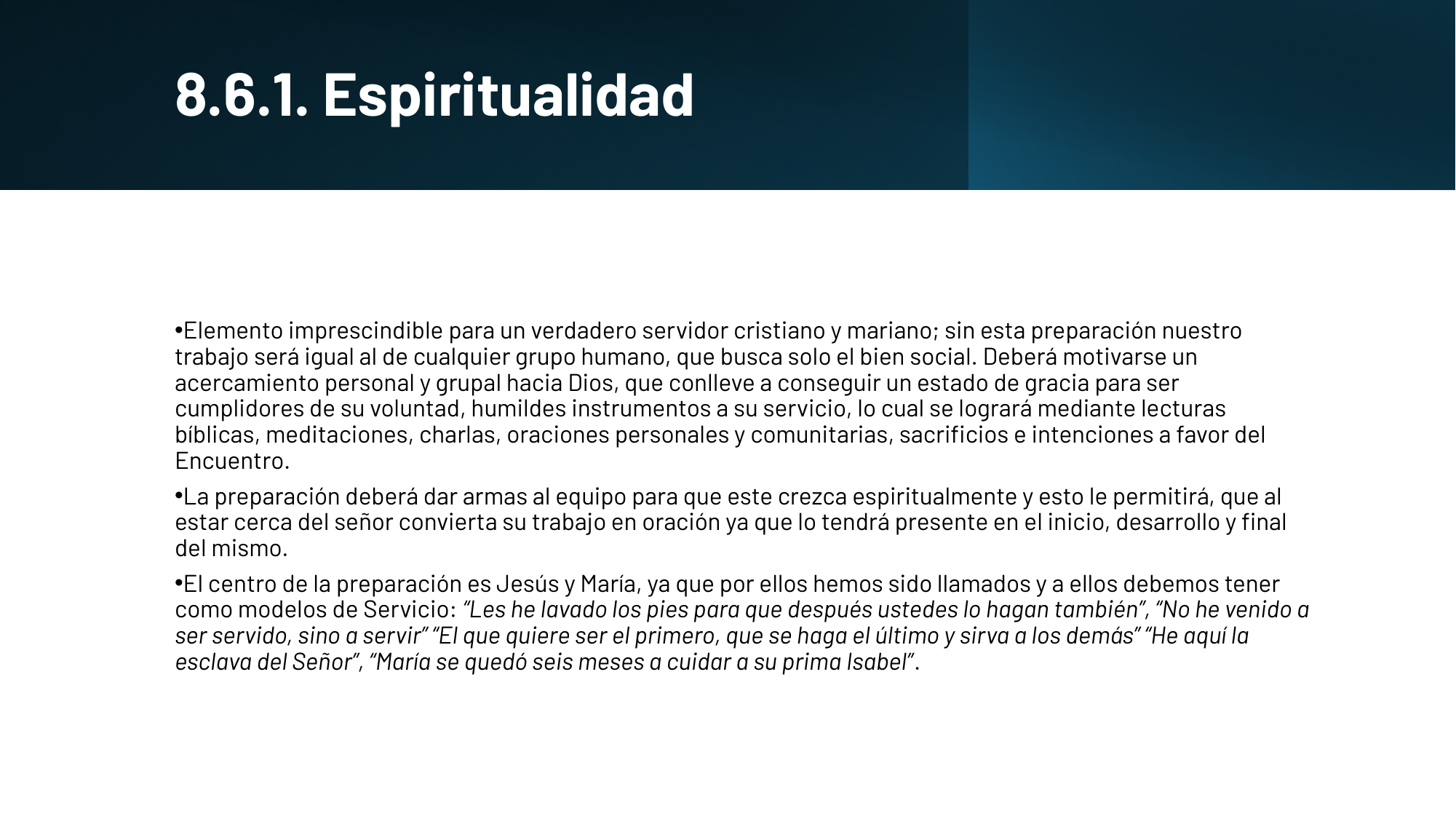

8.6.1. Espiritualidad
Elemento imprescindible para un verdadero servidor cristiano y mariano; sin esta preparación nuestro trabajo será igual al de cualquier grupo humano, que busca solo el bien social. Deberá motivarse un acercamiento personal y grupal hacia Dios, que conlleve a conseguir un estado de gracia para ser cumplidores de su voluntad, humildes instrumentos a su servicio, lo cual se logrará mediante lecturas bíblicas, meditaciones, charlas, oraciones personales y comunitarias, sacrificios e intenciones a favor del Encuentro.
La preparación deberá dar armas al equipo para que este crezca espiritualmente y esto le permitirá, que al estar cerca del señor convierta su trabajo en oración ya que lo tendrá presente en el inicio, desarrollo y final del mismo.
El centro de la preparación es Jesús y María, ya que por ellos hemos sido llamados y a ellos debemos tener como modelos de Servicio: “Les he lavado los pies para que después ustedes lo hagan también”, “No he venido a ser servido, sino a servir” “El que quiere ser el primero, que se haga el último y sirva a los demás” “He aquí la esclava del Señor”, “María se quedó seis meses a cuidar a su prima Isabel”.